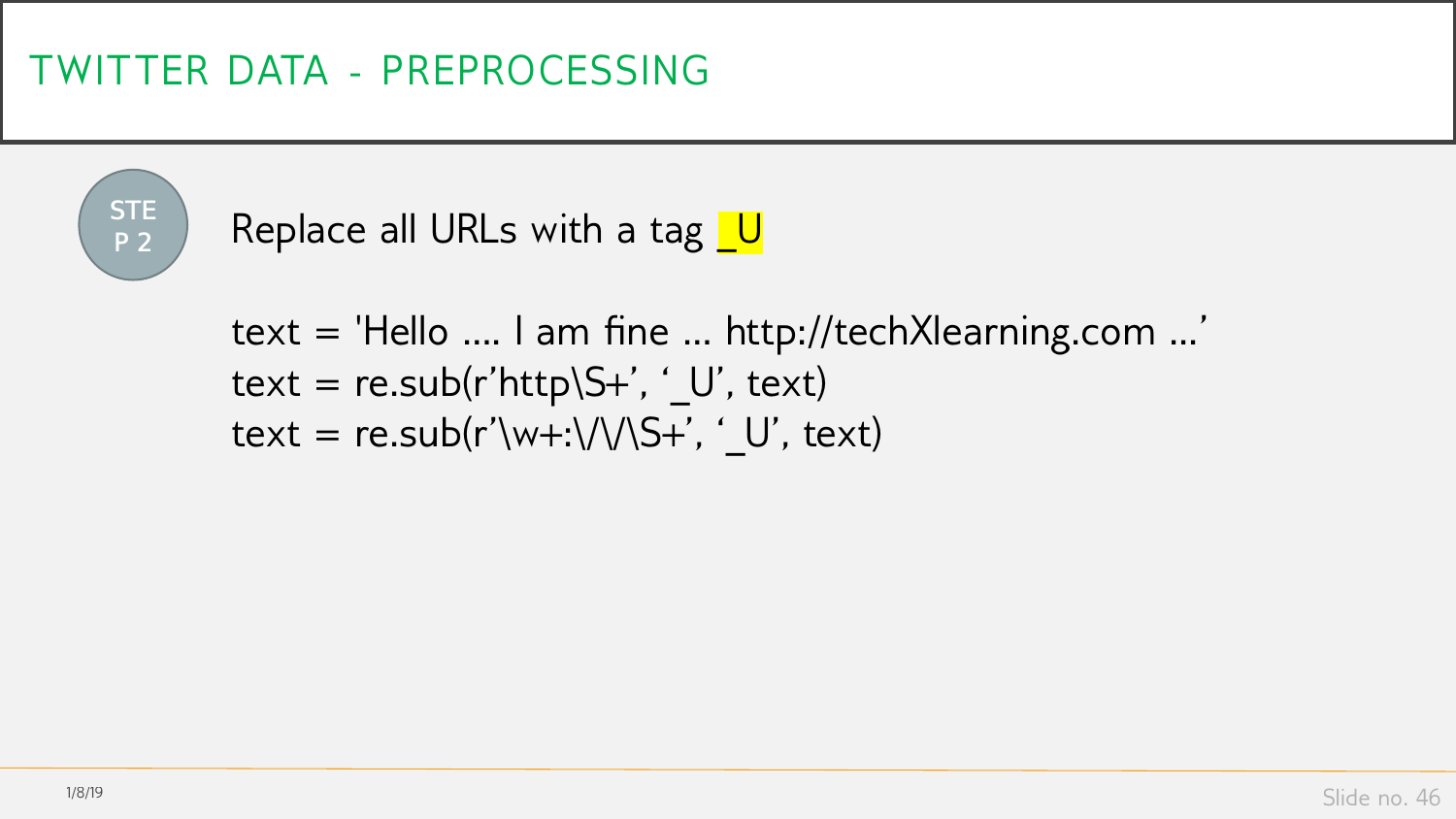

# Twitter data - preprocessing
STEP 2
Replace all URLs with a tag _U

text = 'Hello …. I am fine … http://techXlearning.com ...’
text = re.sub(r’http\S+’, ‘_U’, text)
text = re.sub(r’\w+:\/\/\S+’, ‘_U’, text)
1/8/19
Slide no. 46